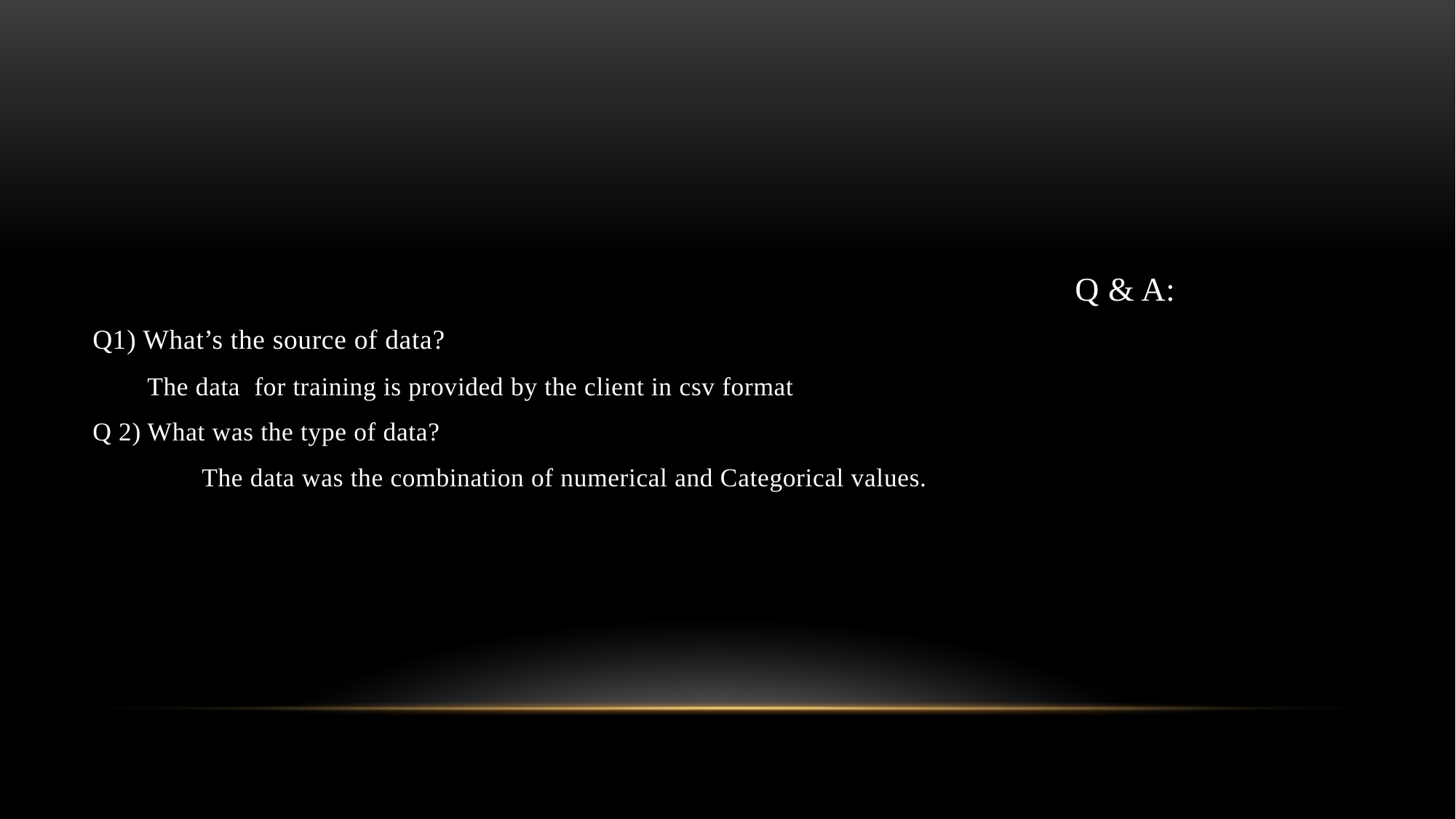

Q & A:
Q1) What’s the source of data?
The data  for training is provided by the client in csv format
Q 2) What was the type of data?
	The data was the combination of numerical and Categorical values.